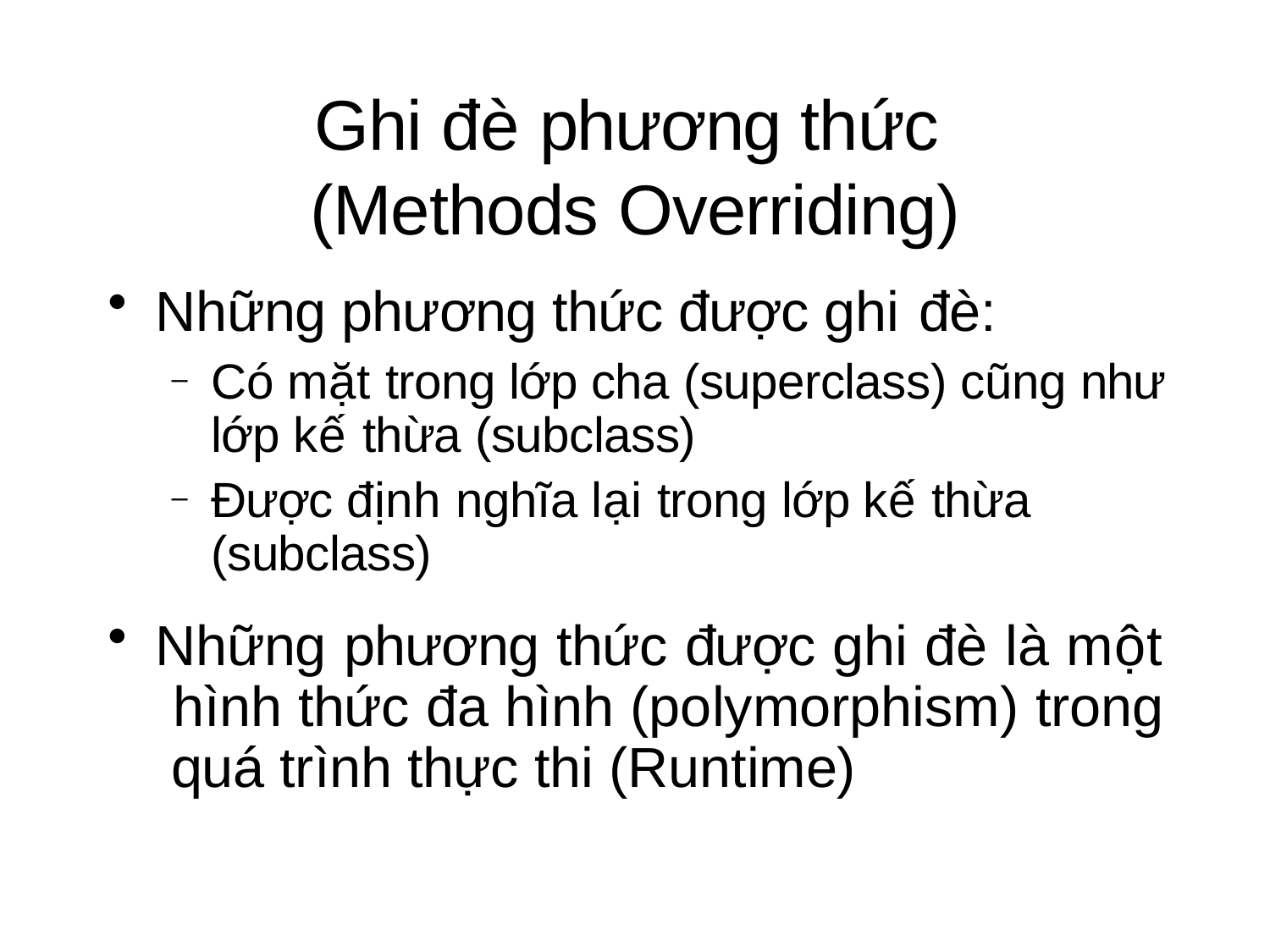

# Ghi đè phương thức  (Methods Overriding)
Có mặt trong lớp cha (superclass) cũng như  lớp kế thừa (subclass)
Được định nghĩa lại trong lớp kế thừa  (subclass)
Những phương thức được ghi đè:
–
–
Những phương thức được ghi đè là một  hình thức đa hình (polymorphism) trong  quá trình thực thi (Runtime)